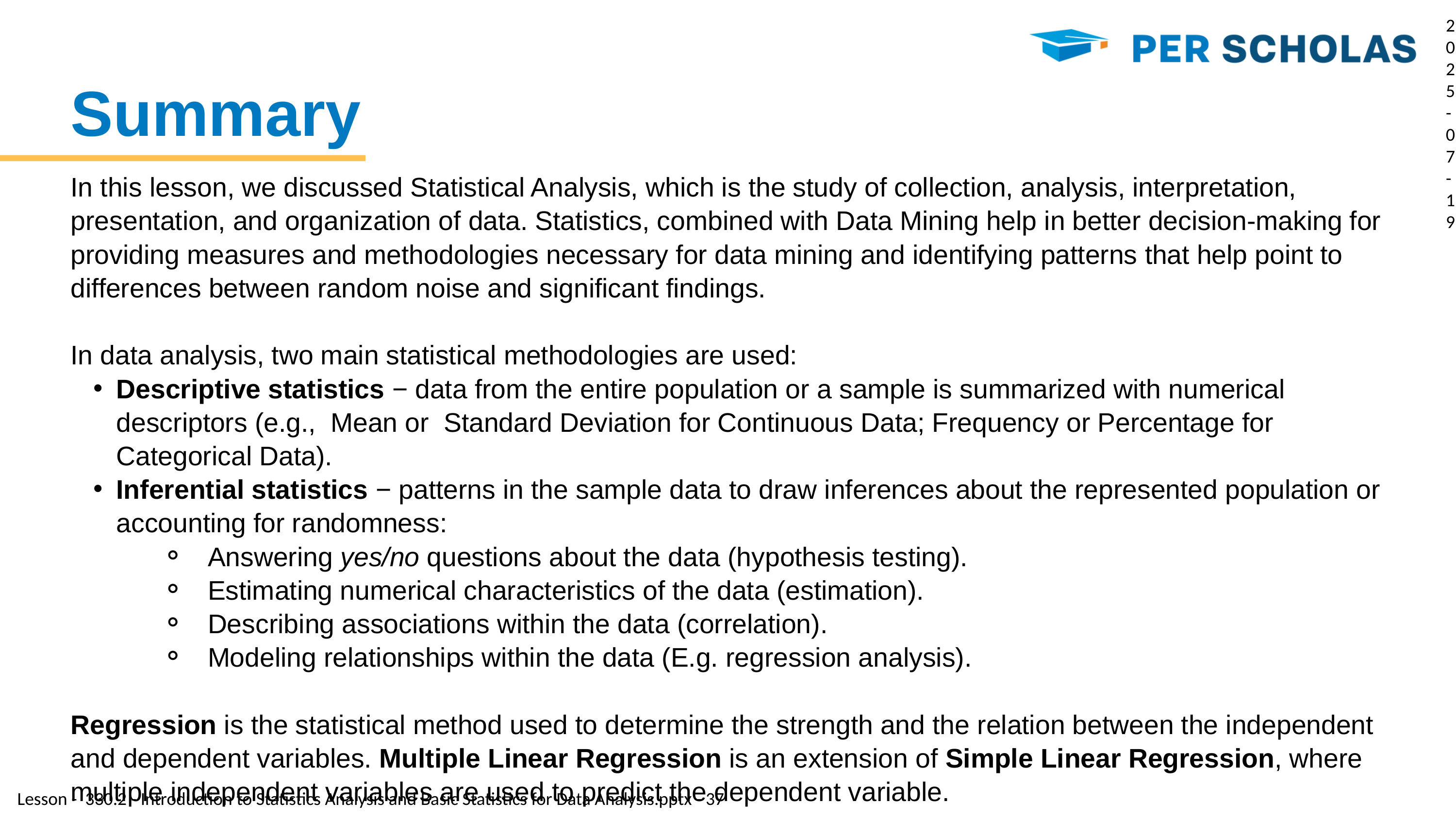

2025-07-19
Summary

In this lesson, we discussed Statistical Analysis, which is the study of collection, analysis, interpretation, presentation, and organization of data. Statistics, combined with Data Mining help in better decision-making for providing measures and methodologies necessary for data mining and identifying patterns that help point to differences between random noise and significant findings.

In data analysis, two main statistical methodologies are used:
Descriptive statistics − data from the entire population or a sample is summarized with numerical descriptors (e.g.,  Mean or  Standard Deviation for Continuous Data; Frequency or Percentage for Categorical Data).
Inferential statistics − patterns in the sample data to draw inferences about the represented population or accounting for randomness:
Answering yes/no questions about the data (hypothesis testing).
Estimating numerical characteristics of the data (estimation).
Describing associations within the data (correlation).
Modeling relationships within the data (E.g. regression analysis).

Regression is the statistical method used to determine the strength and the relation between the independent and dependent variables. Multiple Linear Regression is an extension of Simple Linear Regression, where multiple independent variables are used to predict the dependent variable.

Lesson -  330.2 - Introduction to Statistics Analysis and Basic Statistics for Data Analysis.pptx - 37